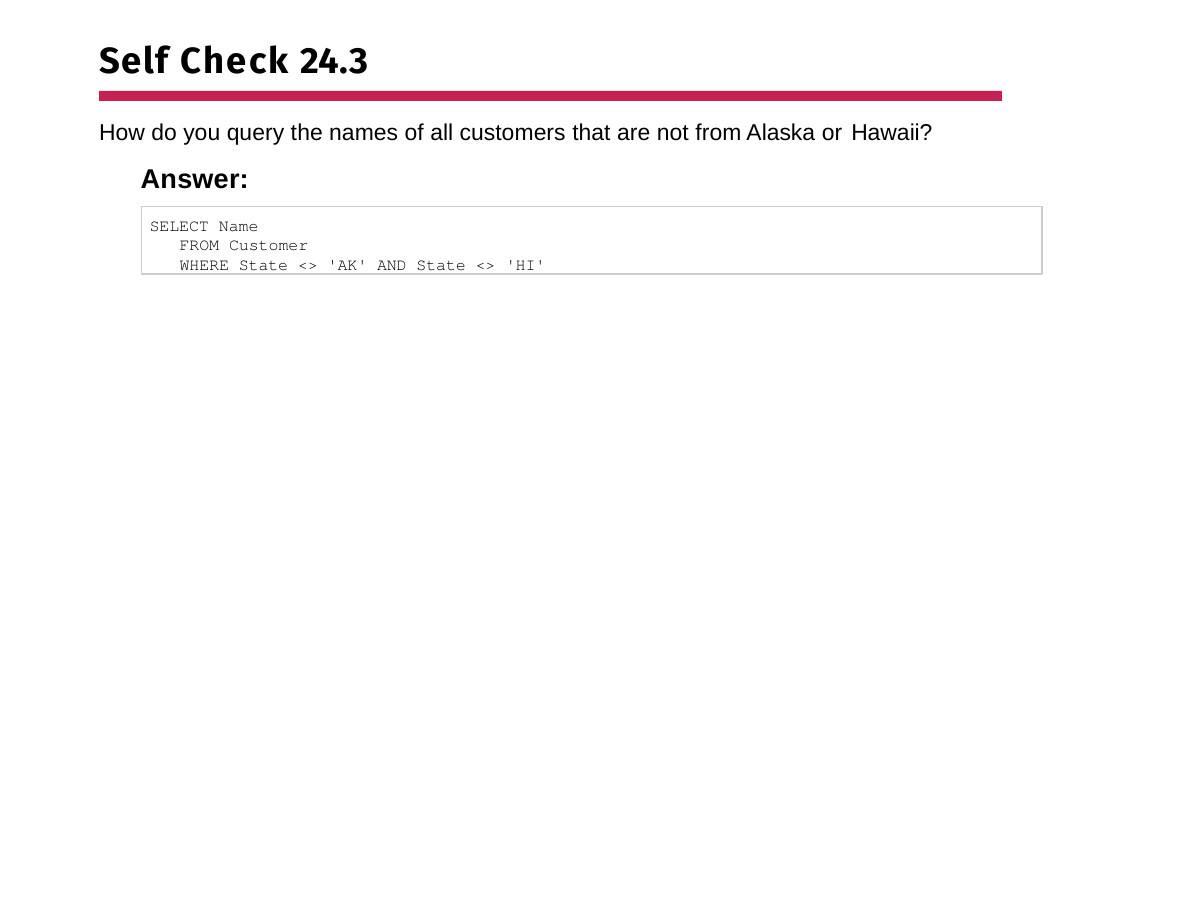

# Self Check 24.3

How do you query the names of all customers that are not from Alaska or Hawaii?
Answer:
SELECT Name
FROM Customer
WHERE State <> 'AK' AND State <> 'HI'